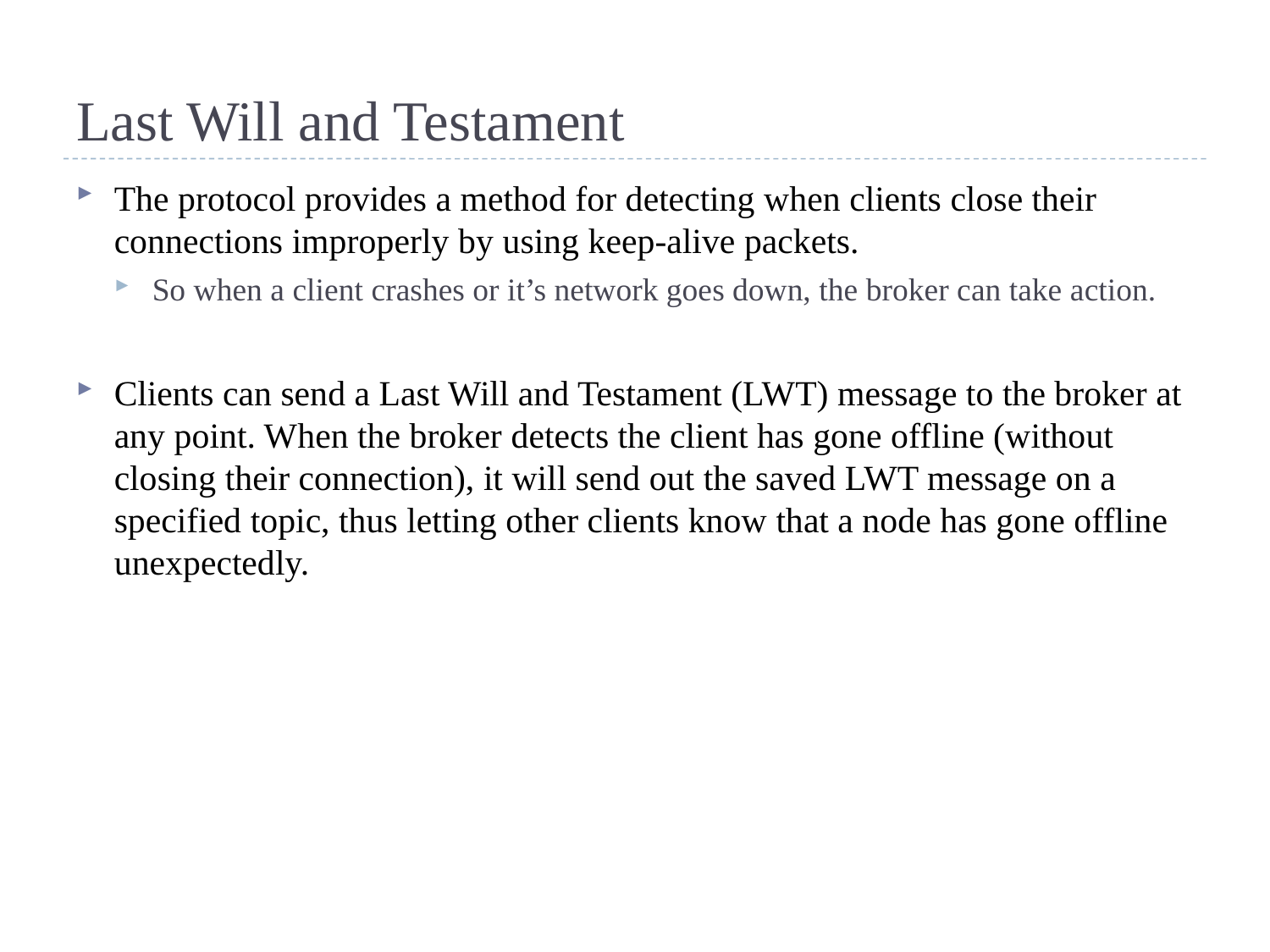

# Last Will and Testament
The protocol provides a method for detecting when clients close their connections improperly by using keep-alive packets.
So when a client crashes or it’s network goes down, the broker can take action.

Clients can send a Last Will and Testament (LWT) message to the broker at any point. When the broker detects the client has gone offline (without closing their connection), it will send out the saved LWT message on a specified topic, thus letting other clients know that a node has gone offline unexpectedly.